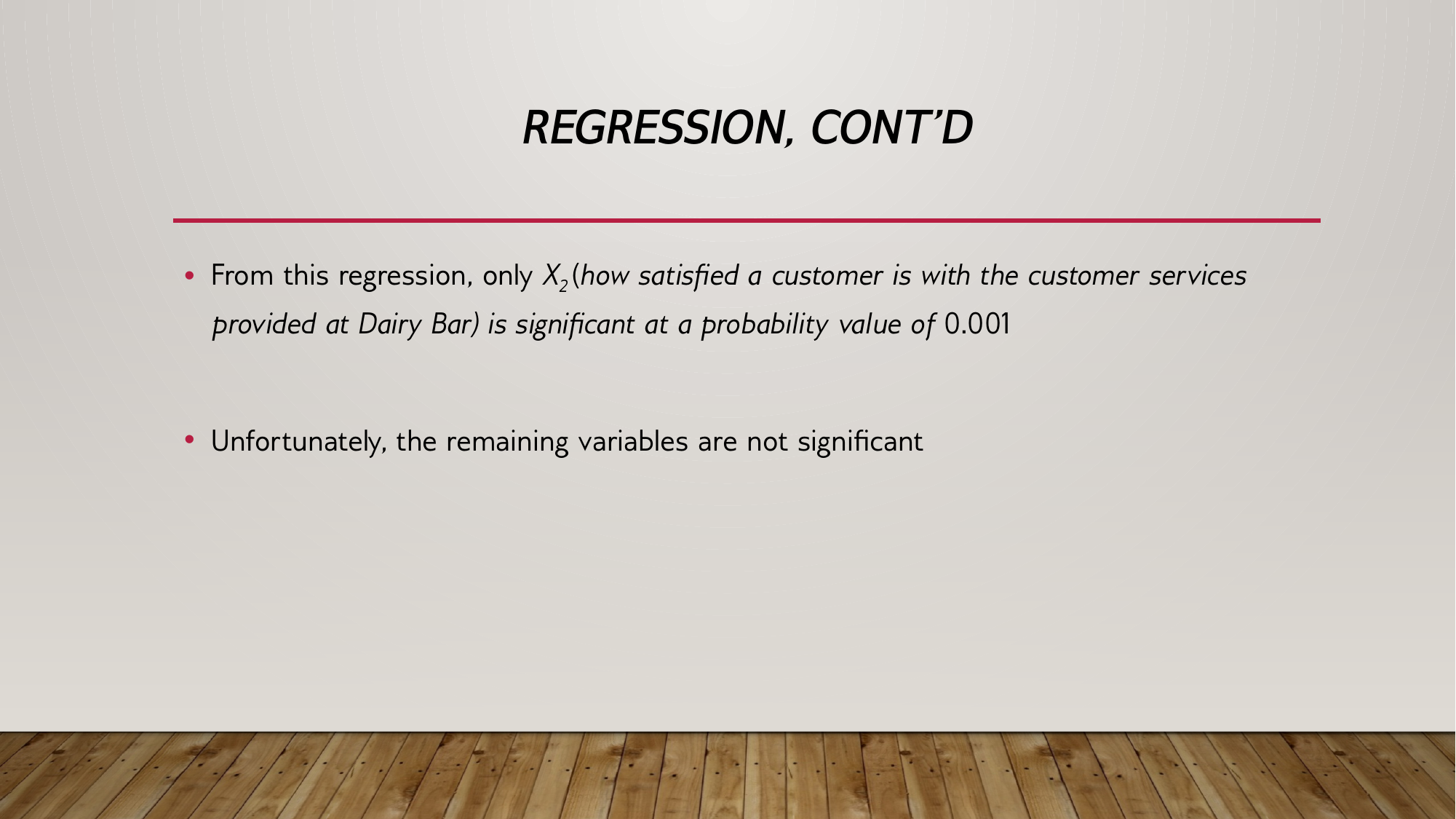

# Regression, cont’d
From this regression, only X2 (how satisfied a customer is with the customer services provided at Dairy Bar) is significant at a probability value of 0.001

Unfortunately, the remaining variables are not significant